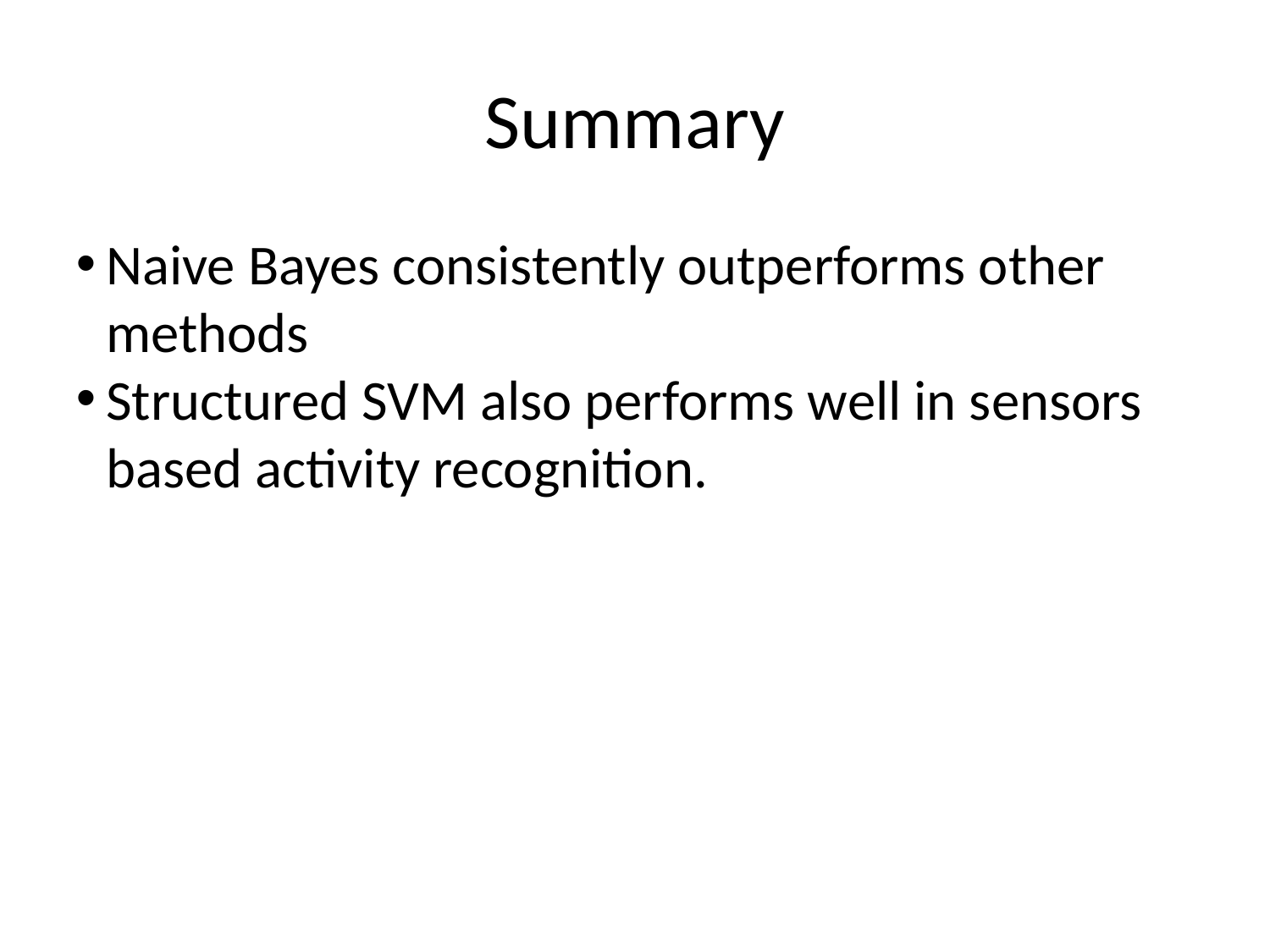

Summary
Naive Bayes consistently outperforms other methods
Structured SVM also performs well in sensors based activity recognition.